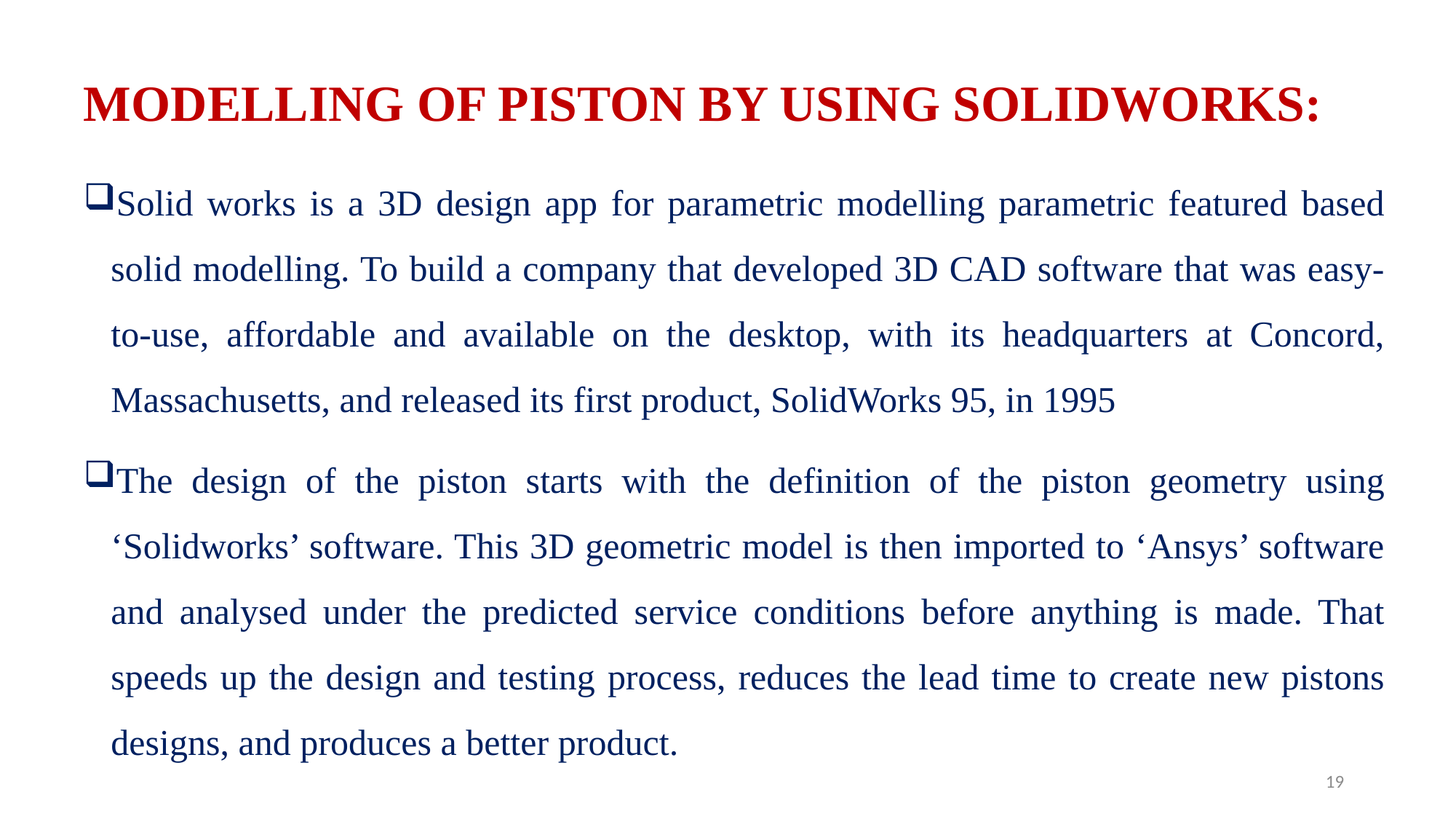

# MODELLING OF PISTON BY USING SOLIDWORKS:
Solid works is a 3D design app for parametric modelling parametric featured based solid modelling. To build a company that developed 3D CAD software that was easy-to-use, affordable and available on the desktop, with its headquarters at Concord, Massachusetts, and released its first product, SolidWorks 95, in 1995
The design of the piston starts with the definition of the piston geometry using ‘Solidworks’ software. This 3D geometric model is then imported to ‘Ansys’ software and analysed under the predicted service conditions before anything is made. That speeds up the design and testing process, reduces the lead time to create new pistons designs, and produces a better product.
19